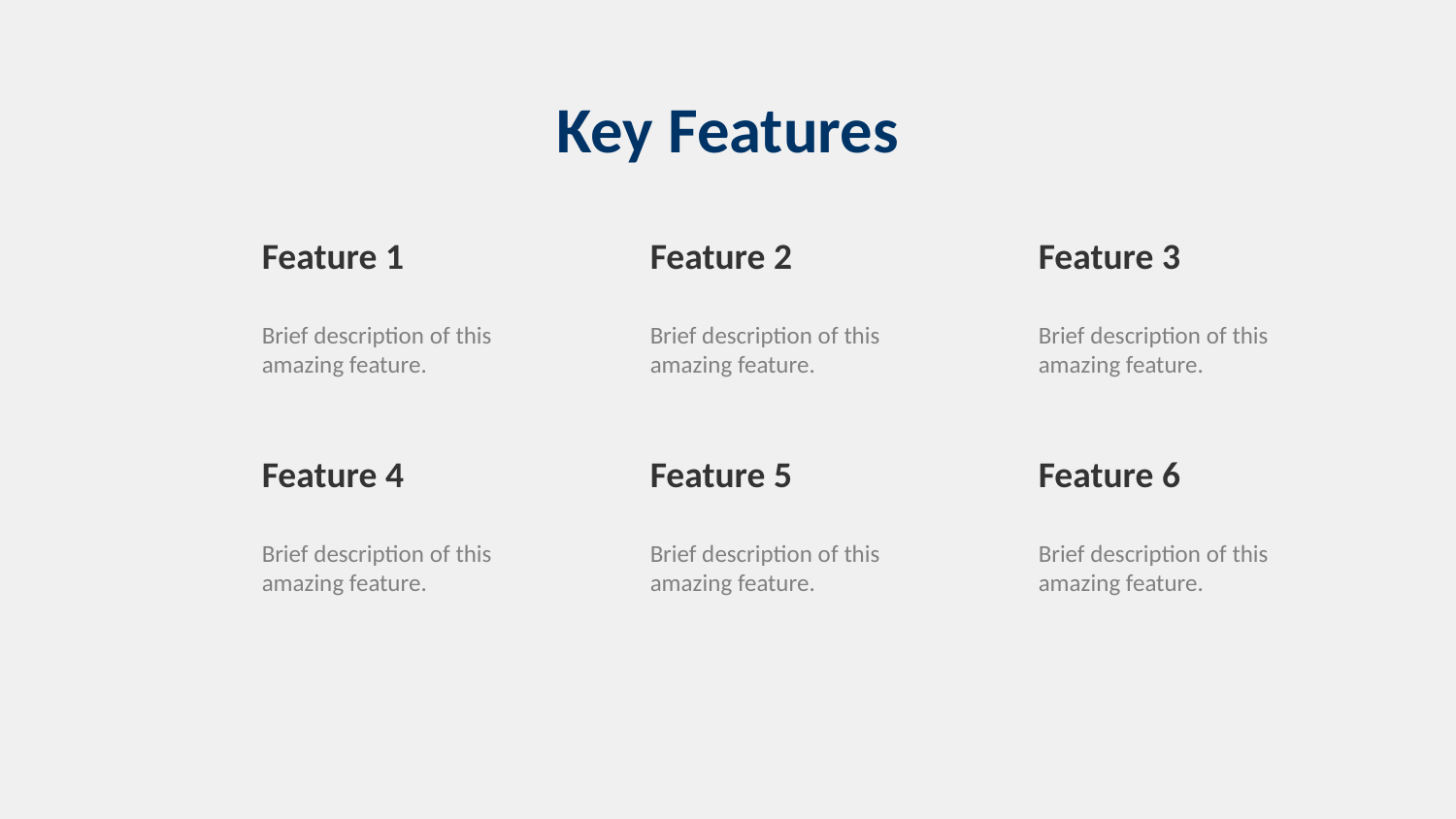

Key Features
Feature 1
Feature 2
Feature 3
Brief description of this amazing feature.
Brief description of this amazing feature.
Brief description of this amazing feature.
Feature 4
Feature 5
Feature 6
Brief description of this amazing feature.
Brief description of this amazing feature.
Brief description of this amazing feature.